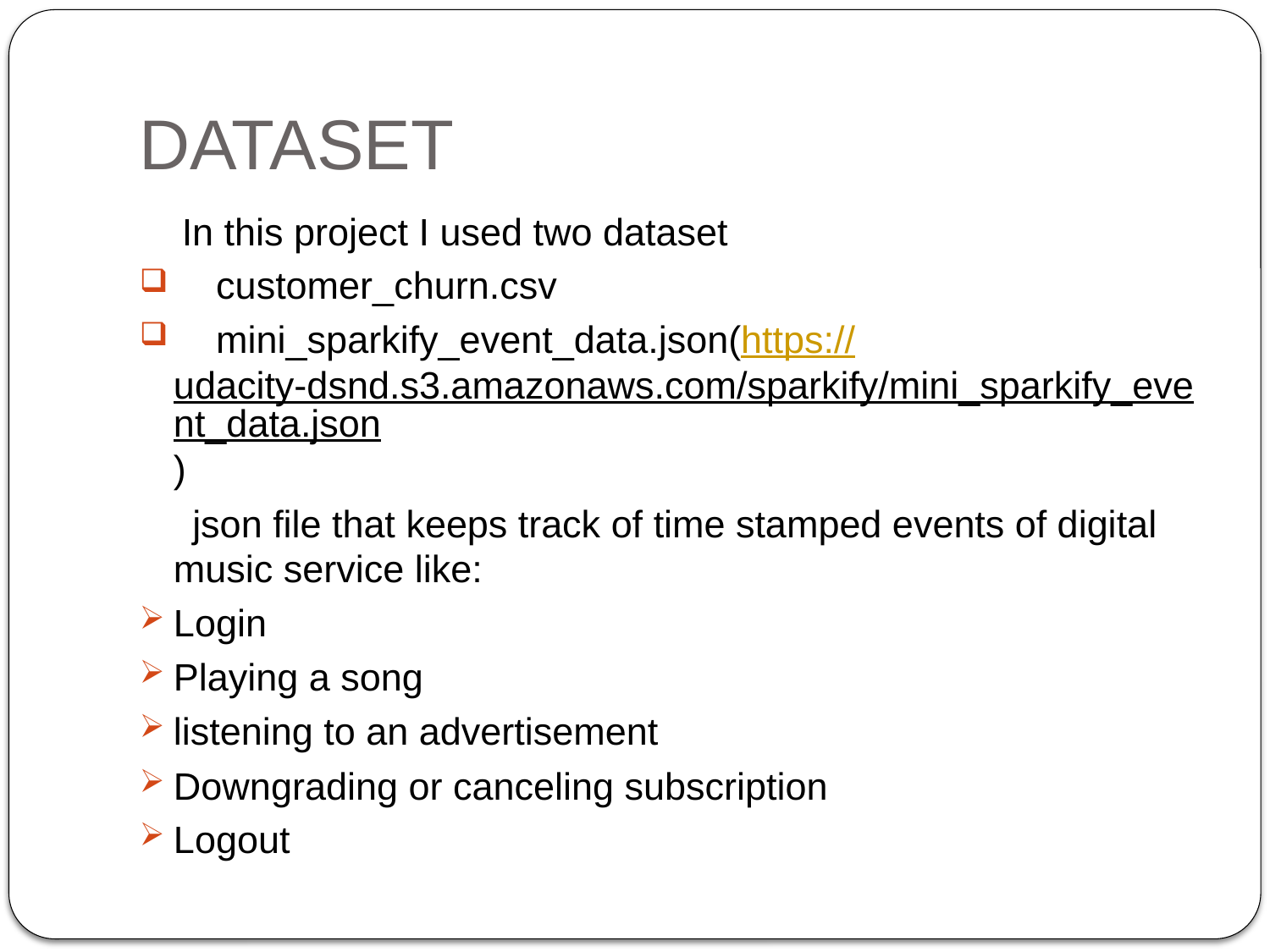

# DATASET
    In this project I used two dataset
    customer_churn.csv
    mini_sparkify_event_data.json(https://udacity-dsnd.s3.amazonaws.com/sparkify/mini_sparkify_event_data.json)
     json file that keeps track of time stamped events of digital music service like:
Login
Playing a song
listening to an advertisement
Downgrading or canceling subscription
Logout